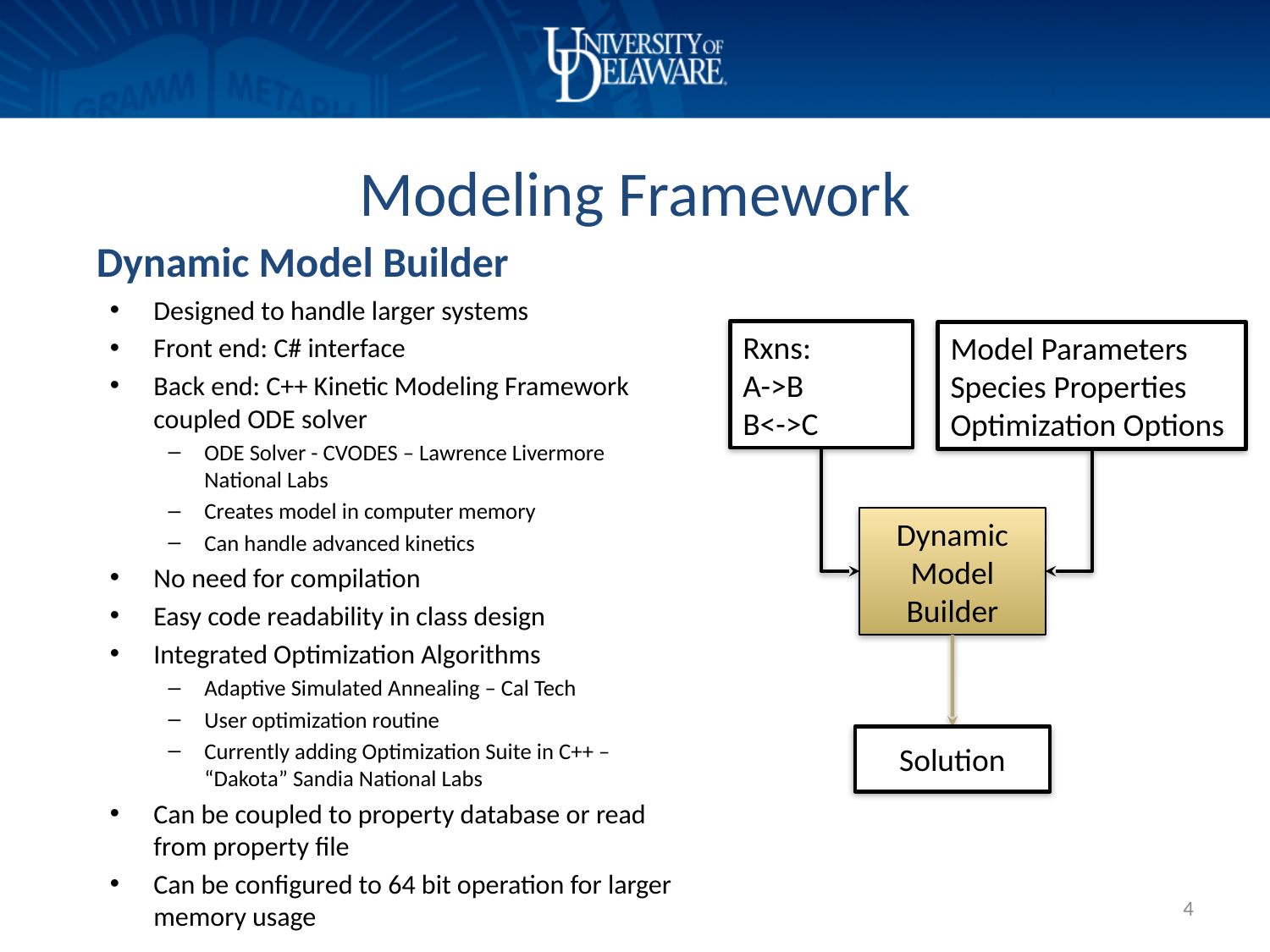

# Modeling Framework
Dynamic Model Builder
Designed to handle larger systems
Front end: C# interface
Back end: C++ Kinetic Modeling Framework coupled ODE solver
ODE Solver - CVODES – Lawrence Livermore National Labs
Creates model in computer memory
Can handle advanced kinetics
No need for compilation
Easy code readability in class design
Integrated Optimization Algorithms
Adaptive Simulated Annealing – Cal Tech
User optimization routine
Currently adding Optimization Suite in C++ – “Dakota” Sandia National Labs
Can be coupled to property database or read from property file
Can be configured to 64 bit operation for larger memory usage
Rxns:
A->B
B<->C
Model Parameters
Species Properties
Optimization Options

Dynamic Model Builder
Solution

4